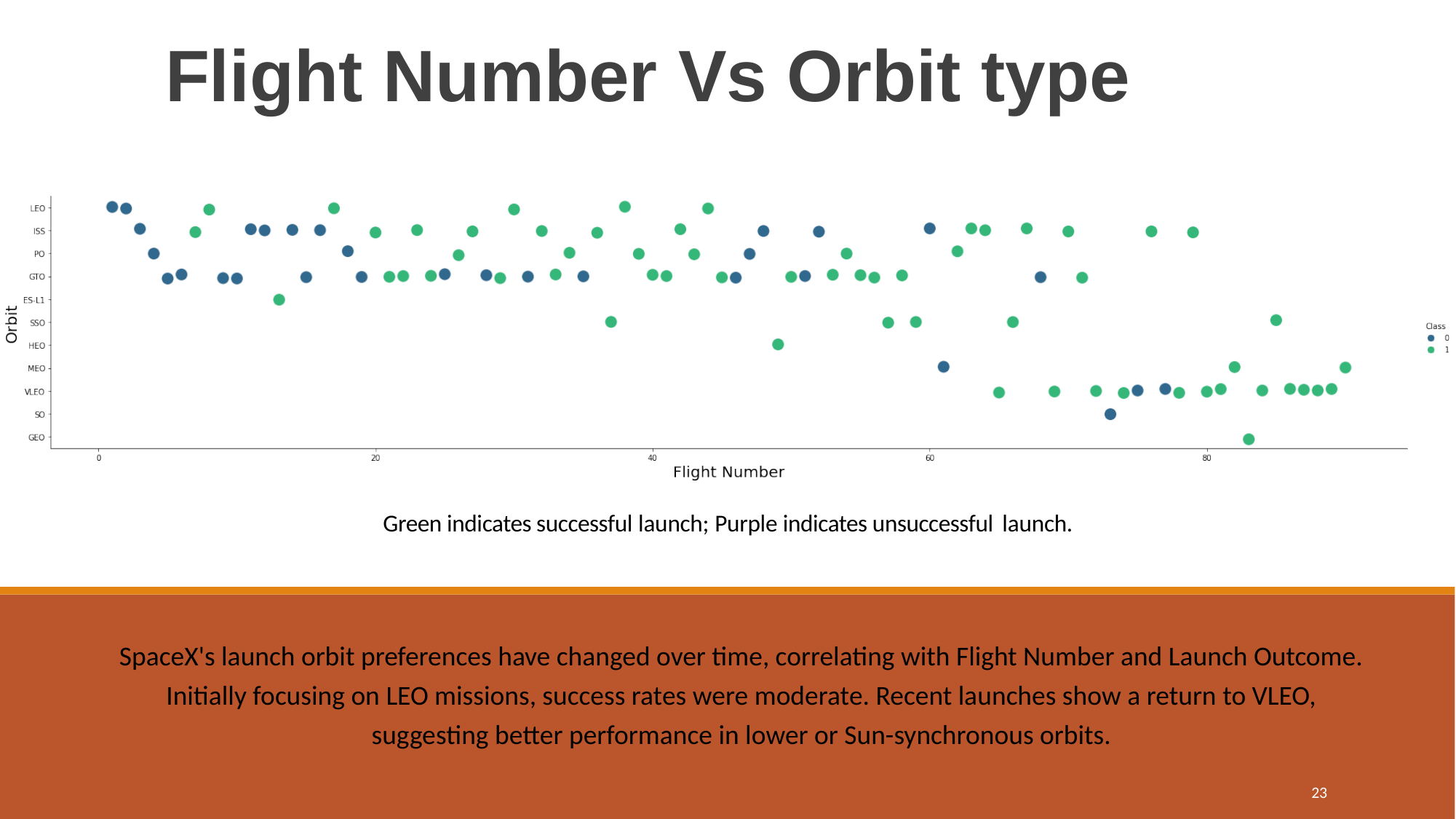

# Flight Number Vs Orbit type

Green indicates successful launch; Purple indicates unsuccessful launch.

SpaceX's launch orbit preferences have changed over time, correlating with Flight Number and Launch Outcome. Initially focusing on LEO missions, success rates were moderate. Recent launches show a return to VLEO, suggesting better performance in lower or Sun-synchronous orbits.
23